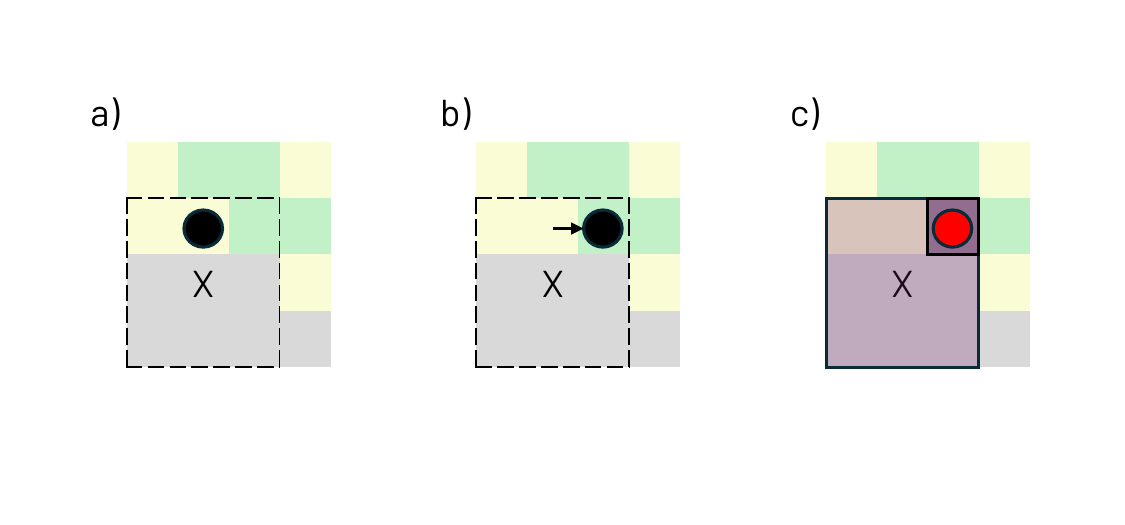

a)
b)
c)
|  |  |  |  |  |
| --- | --- | --- | --- | --- |
|  |  |  |  |  |
|  |  | X |  |  |
|  |  |  |  |  |
|  |  |  |  |  |
|  |  |  |  |  |
| --- | --- | --- | --- | --- |
|  |  |  |  |  |
|  |  | X |  |  |
|  |  |  |  |  |
|  |  |  |  |  |
|  |  |  |  |  |
| --- | --- | --- | --- | --- |
|  |  |  |  |  |
|  |  | X |  |  |
|  |  |  |  |  |
|  |  |  |  |  |